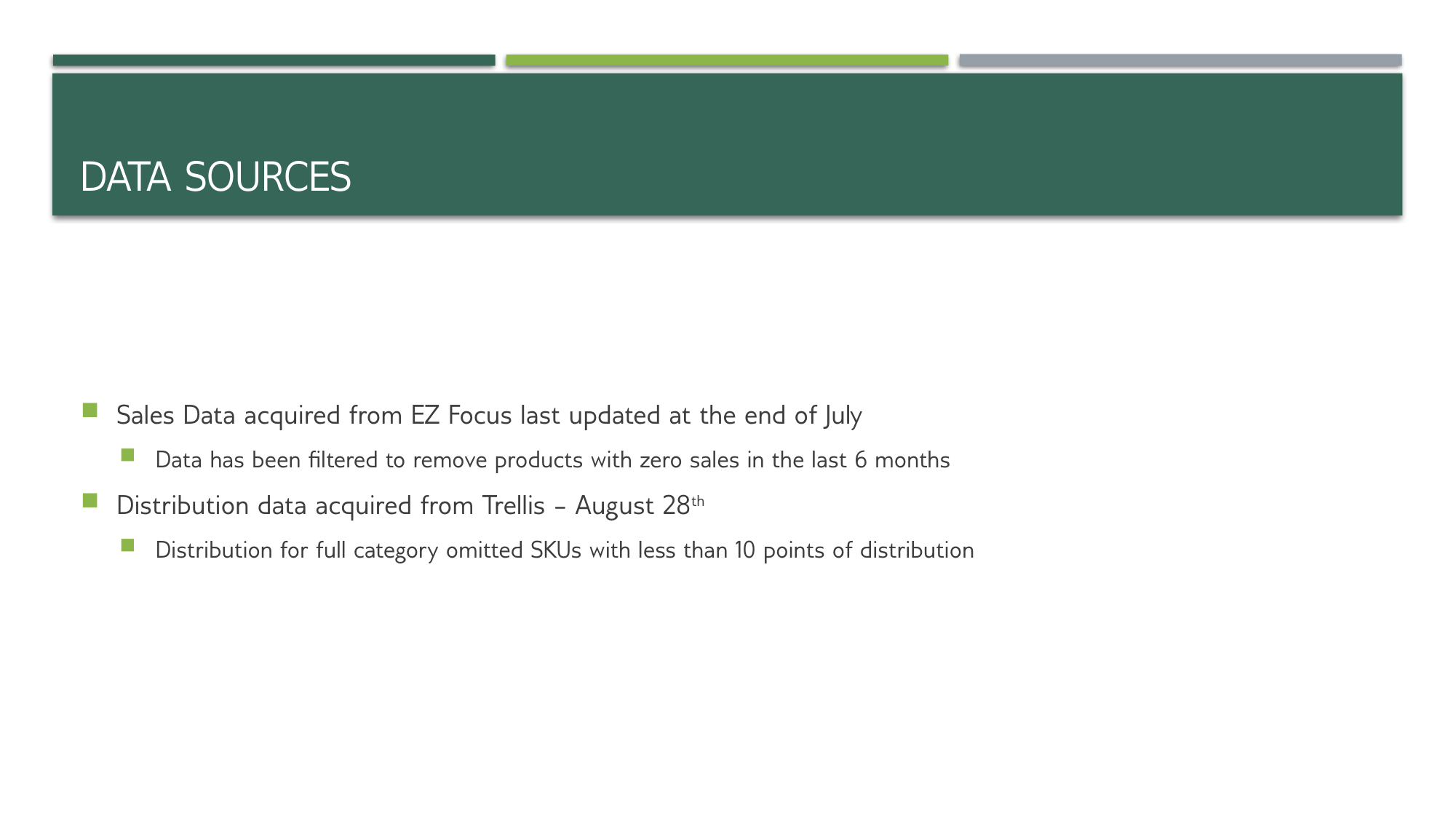

# Data Sources
Sales Data acquired from EZ Focus last updated at the end of July
Data has been filtered to remove products with zero sales in the last 6 months
Distribution data acquired from Trellis – August 28th
Distribution for full category omitted SKUs with less than 10 points of distribution